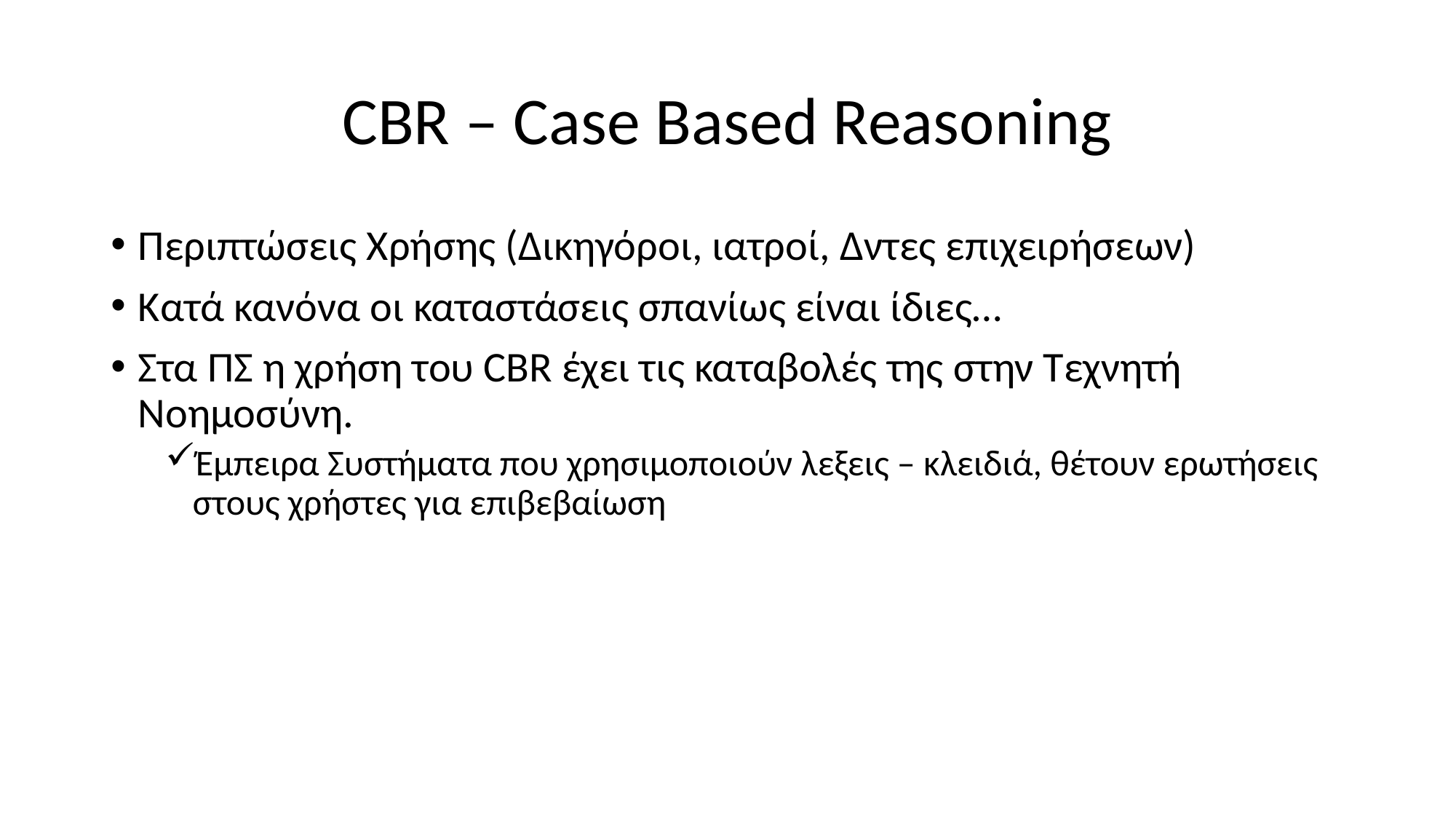

# CBR – Case Based Reasoning
Περιπτώσεις Χρήσης (Δικηγόροι, ιατροί, Δντες επιχειρήσεων)
Κατά κανόνα οι καταστάσεις σπανίως είναι ίδιες…
Στα ΠΣ η χρήση του CBR έχει τις καταβολές της στην Τεχνητή Νοημοσύνη.
Έμπειρα Συστήματα που χρησιμοποιούν λεξεις – κλειδιά, θέτουν ερωτήσεις στους χρήστες για επιβεβαίωση